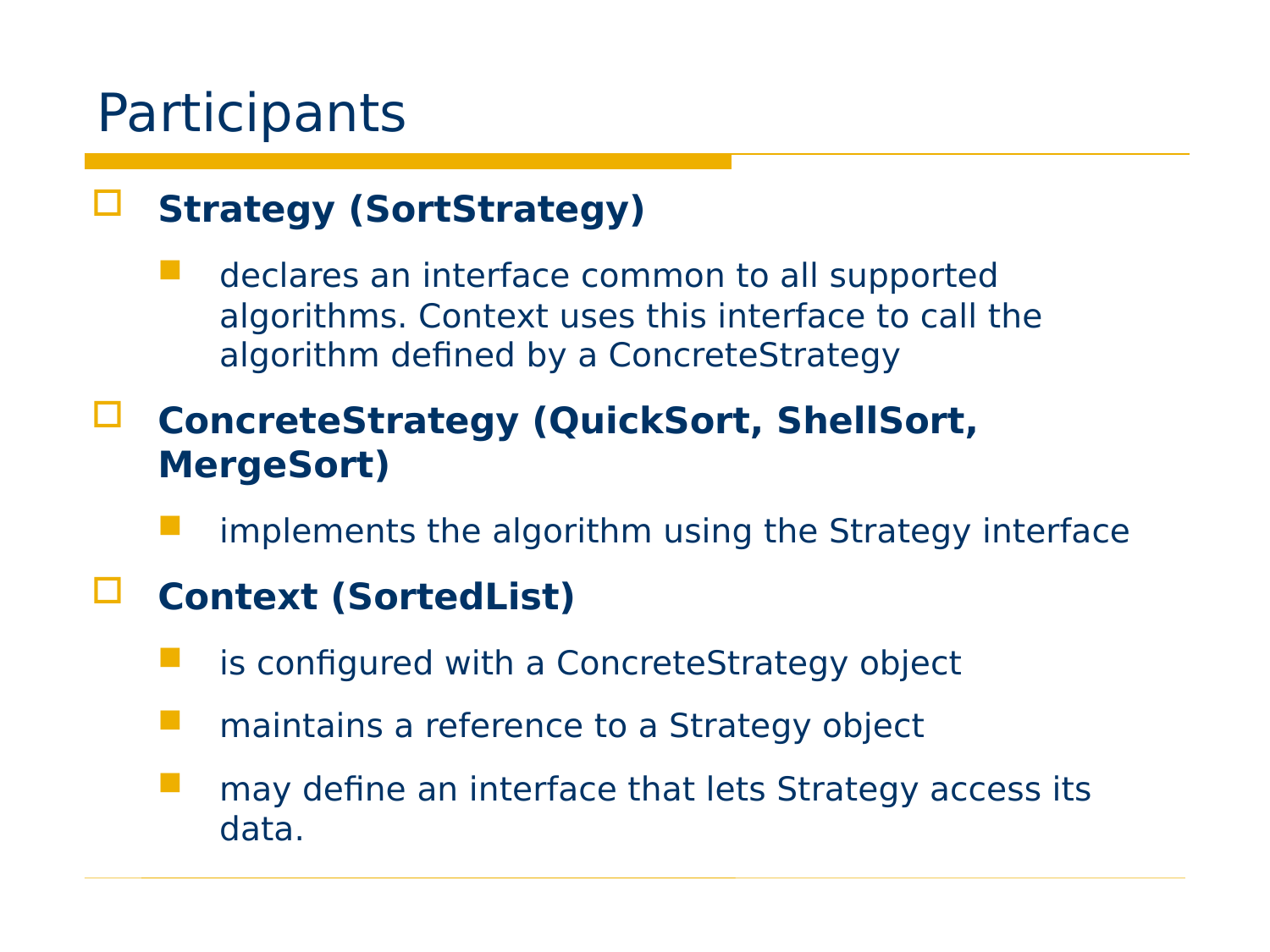

# Participants
Strategy (SortStrategy)
declares an interface common to all supported algorithms. Context uses this interface to call the algorithm defined by a ConcreteStrategy
ConcreteStrategy (QuickSort, ShellSort, MergeSort)
implements the algorithm using the Strategy interface
Context (SortedList)
is configured with a ConcreteStrategy object
maintains a reference to a Strategy object
may define an interface that lets Strategy access its data.